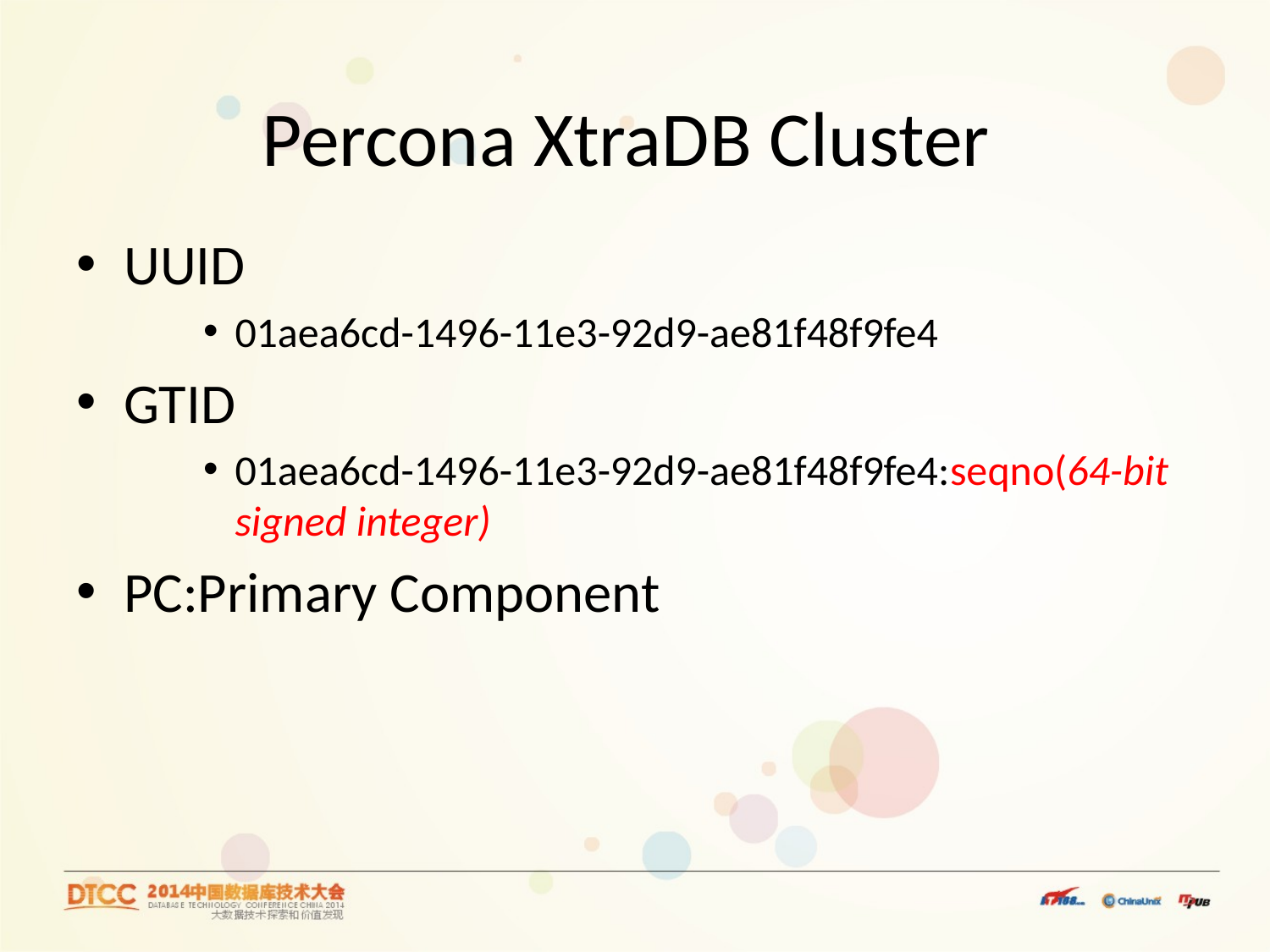

# Percona XtraDB Cluster
UUID
01aea6cd-1496-11e3-92d9-ae81f48f9fe4
GTID
01aea6cd-1496-11e3-92d9-ae81f48f9fe4:seqno(64-bit signed integer)
PC:Primary Component